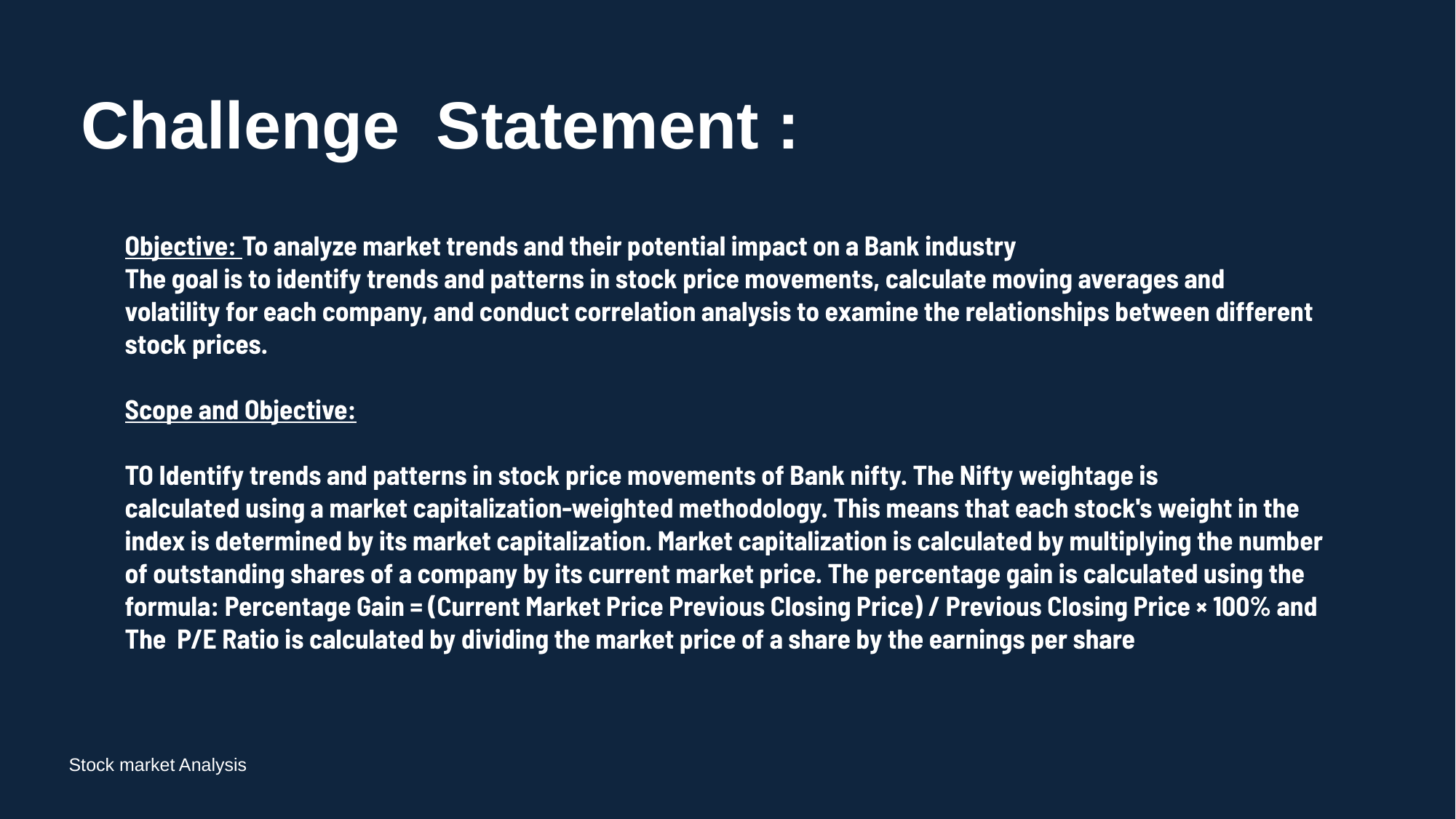

# Challenge  Statement :
Objective: To analyze market trends and their potential impact on a Bank industry
The goal is to identify trends and patterns in stock price movements, calculate moving averages and volatility for each company, and conduct correlation analysis to examine the relationships between different stock prices.

Scope and Objective:

TO Identify trends and patterns in stock price movements of Bank nifty. The Nifty weightage is calculated using a market capitalization-weighted methodology. This means that each stock's weight in the index is determined by its market capitalization. Market capitalization is calculated by multiplying the number of outstanding shares of a company by its current market price. The percentage gain is calculated using the formula: Percentage Gain = (Current Market Price Previous Closing Price) / Previous Closing Price × 100% and The  P/E Ratio is calculated by dividing the market price of a share by the earnings per share

Stock market Analysis